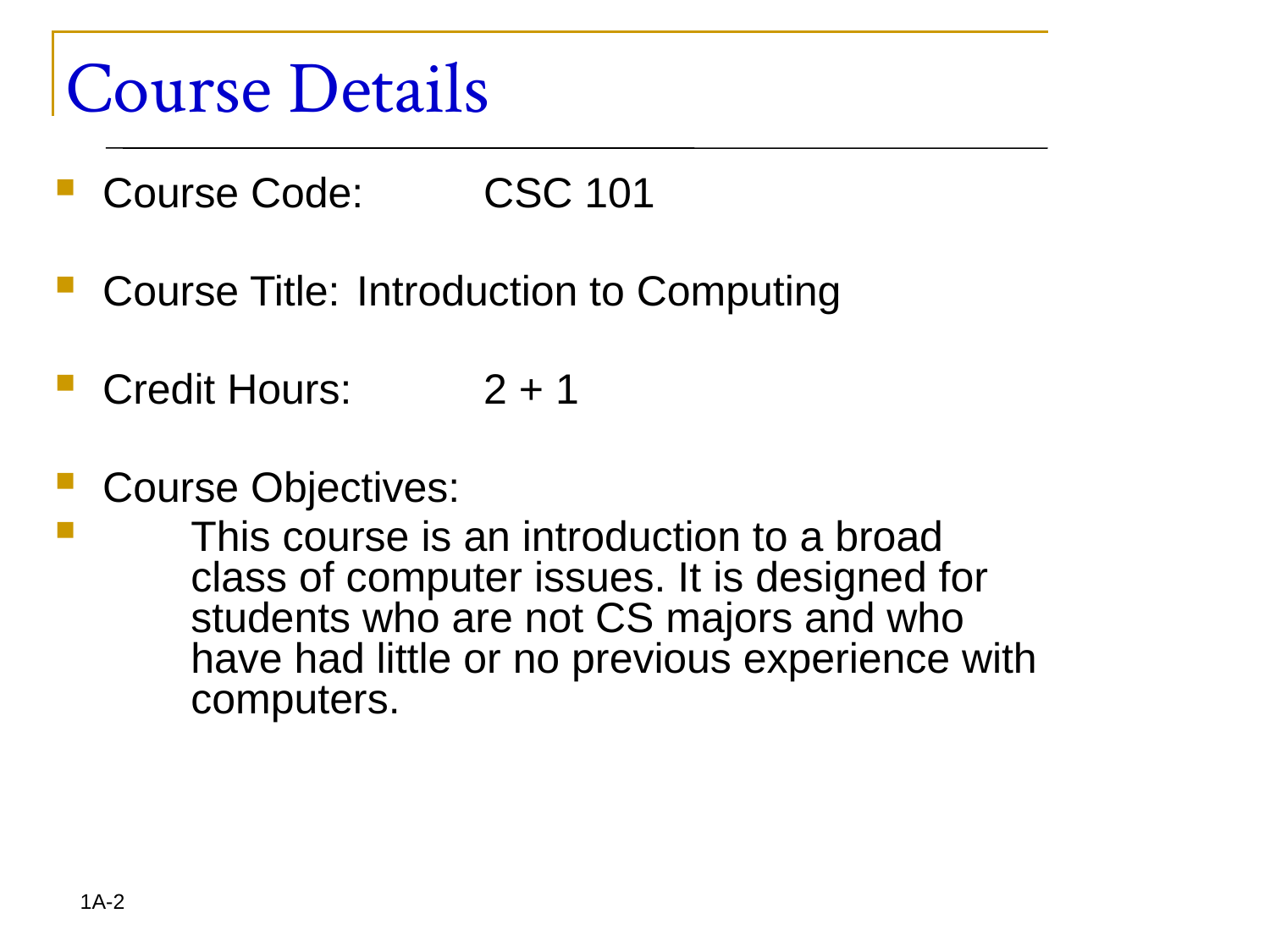

# Course Details
Course Code: 	CSC 101

Course Title:	Introduction to Computing

Credit Hours: 	2 + 1

Course Objectives:
This course is an introduction to a broad class of computer issues. It is designed for students who are not CS majors and who have had little or no previous experience with computers.
1A-2